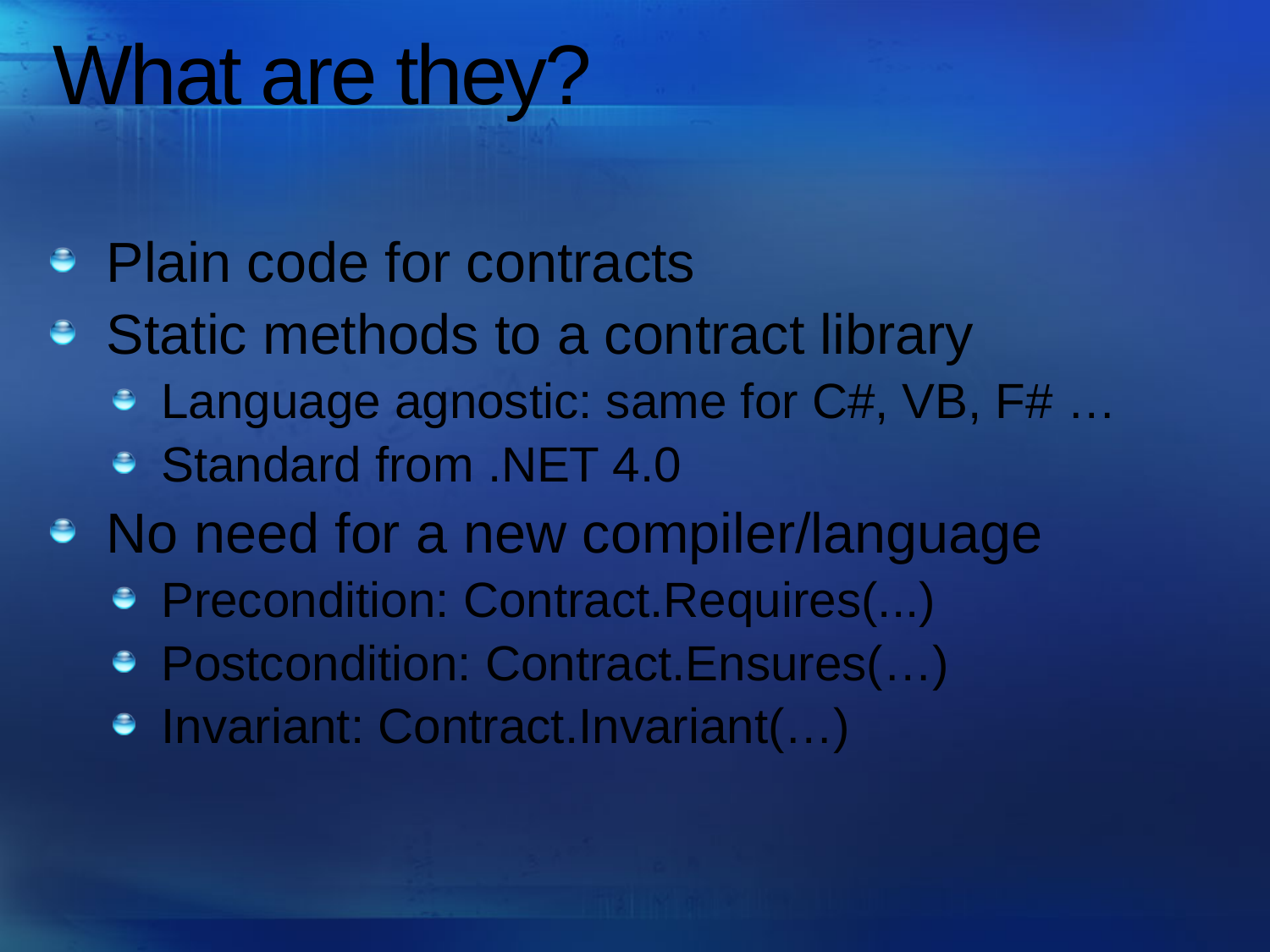

# What are they?
Plain code for contracts
Static methods to a contract library
Language agnostic: same for C#, VB, F# …
Standard from .NET 4.0
No need for a new compiler/language
Precondition: Contract.Requires(...)
Postcondition: Contract.Ensures(…)
Invariant: Contract.Invariant(…)